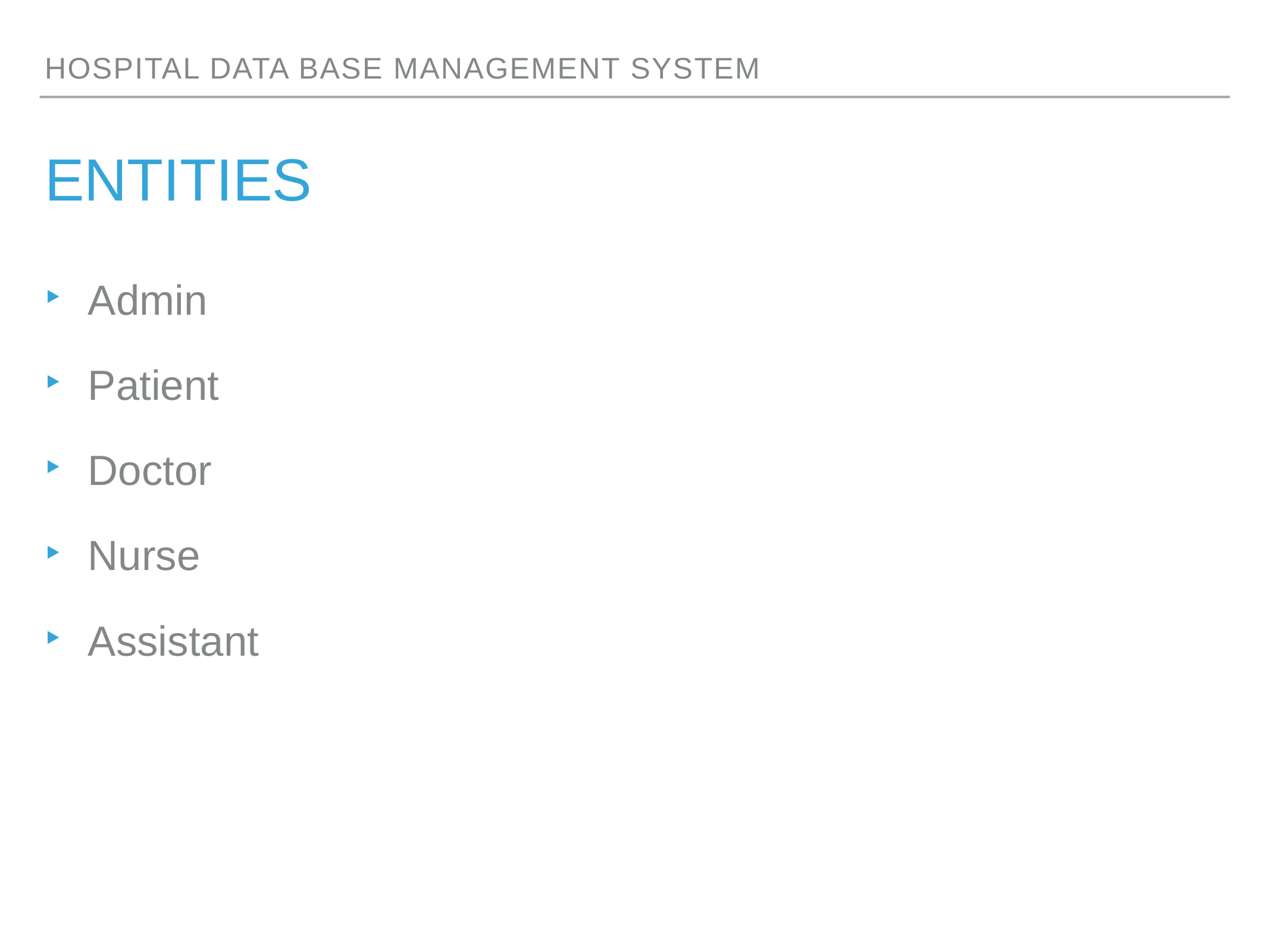

Hospital data base management system
# Entities
Admin
Patient
Doctor
Nurse
Assistant